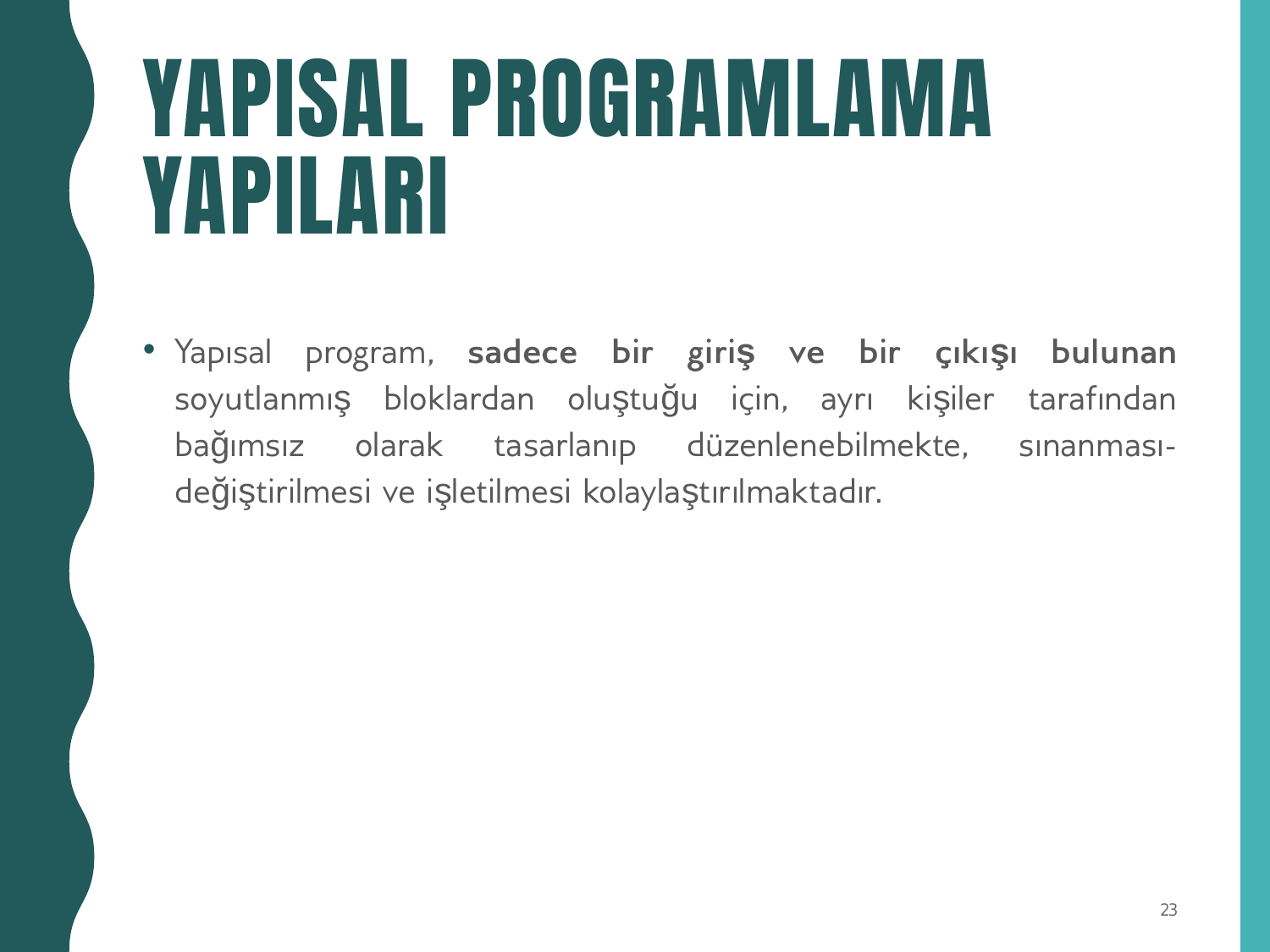

# Yapısal Programlama Yapıları
Yapısal program, sadece bir giriş ve bir çıkışı bulunan soyutlanmış bloklardan oluştuğu için, ayrı kişiler tarafından bağımsız olarak tasarlanıp düzenlenebilmekte, sınanması-değiştirilmesi ve işletilmesi kolaylaştırılmaktadır.
23